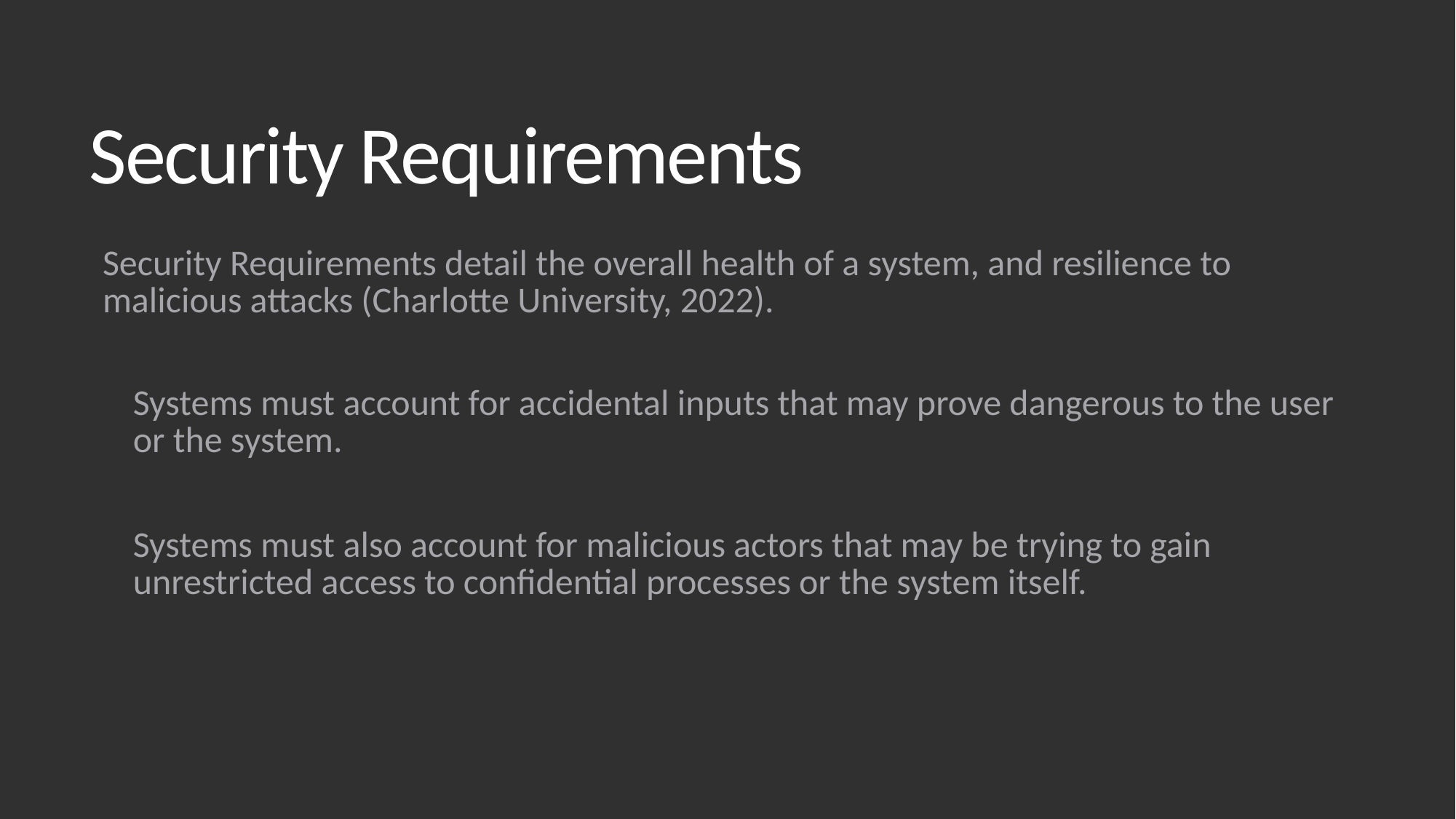

# Security Requirements
Security Requirements detail the overall health of a system, and resilience to malicious attacks (Charlotte University, 2022).

Systems must account for accidental inputs that may prove dangerous to the user or the system.

Systems must also account for malicious actors that may be trying to gain unrestricted access to confidential processes or the system itself.